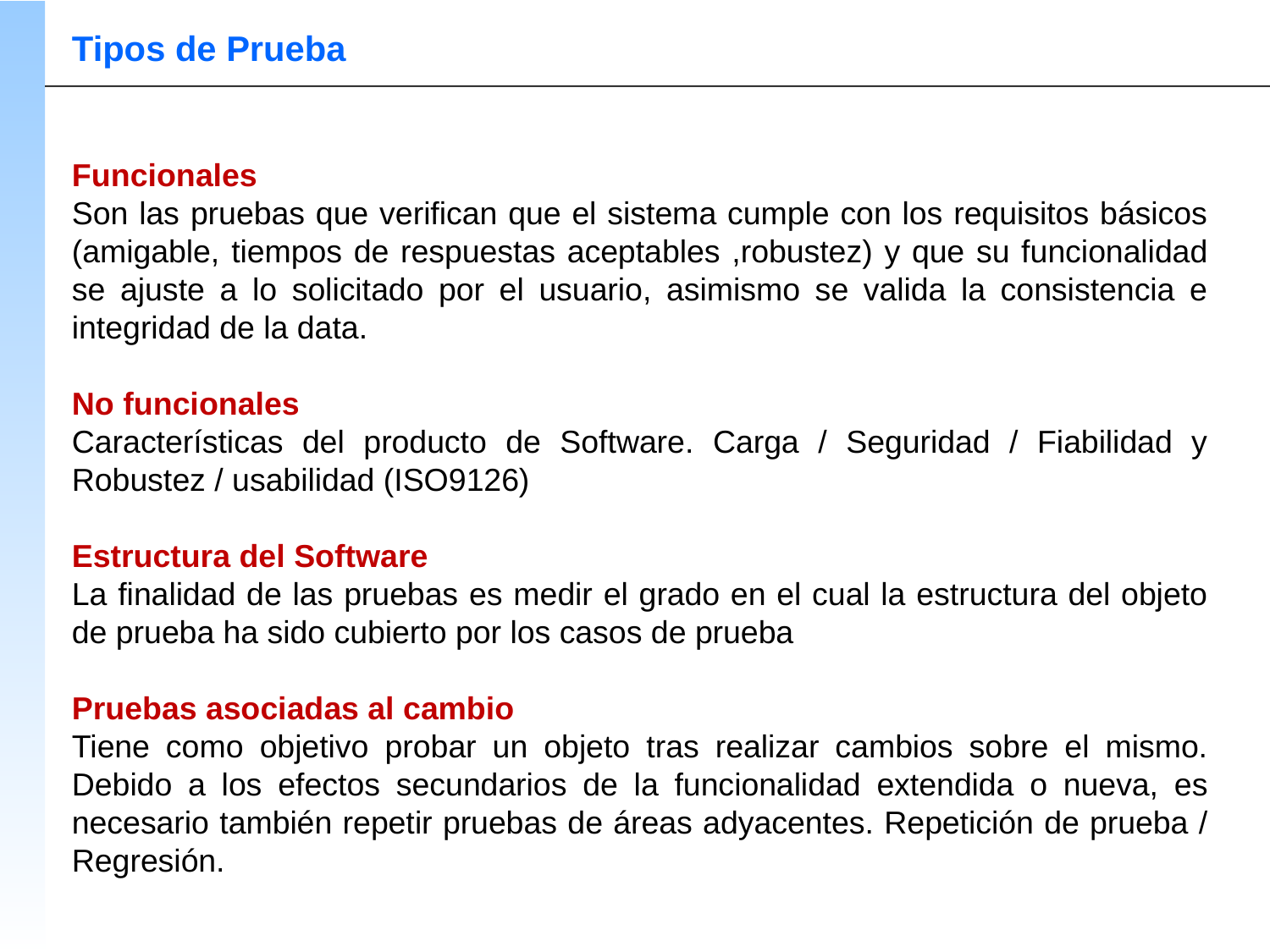

Tipos de Prueba
Funcionales
Son las pruebas que verifican que el sistema cumple con los requisitos básicos (amigable, tiempos de respuestas aceptables ,robustez) y que su funcionalidad se ajuste a lo solicitado por el usuario, asimismo se valida la consistencia e integridad de la data.

No funcionales
Características del producto de Software. Carga / Seguridad / Fiabilidad y Robustez / usabilidad (ISO9126)

Estructura del Software
La finalidad de las pruebas es medir el grado en el cual la estructura del objeto de prueba ha sido cubierto por los casos de prueba

Pruebas asociadas al cambio
Tiene como objetivo probar un objeto tras realizar cambios sobre el mismo. Debido a los efectos secundarios de la funcionalidad extendida o nueva, es necesario también repetir pruebas de áreas adyacentes. Repetición de prueba / Regresión.